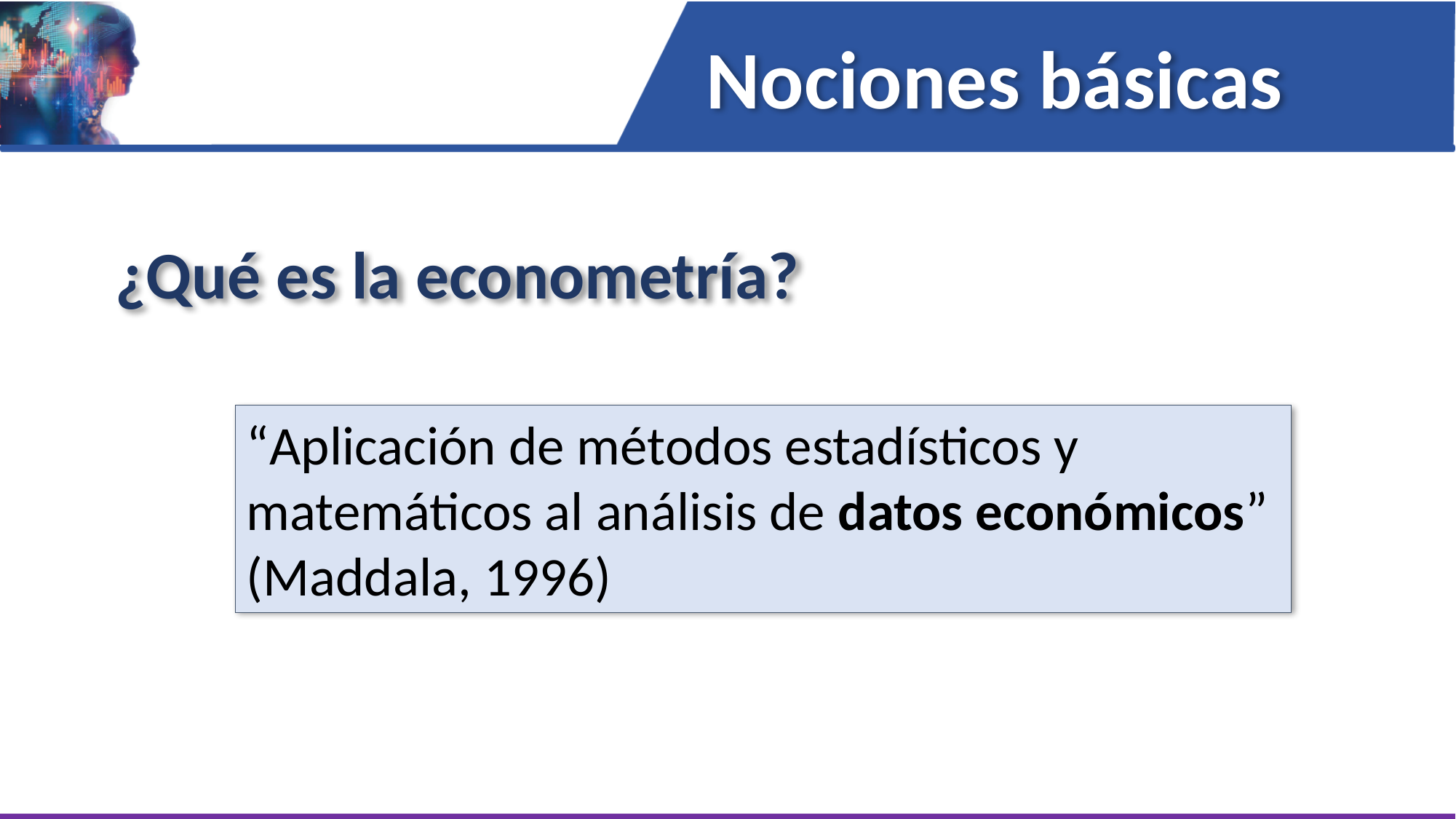

Nociones básicas
¿Qué es la econometría?
“Aplicación de métodos estadísticos y matemáticos al análisis de datos económicos” (Maddala, 1996)